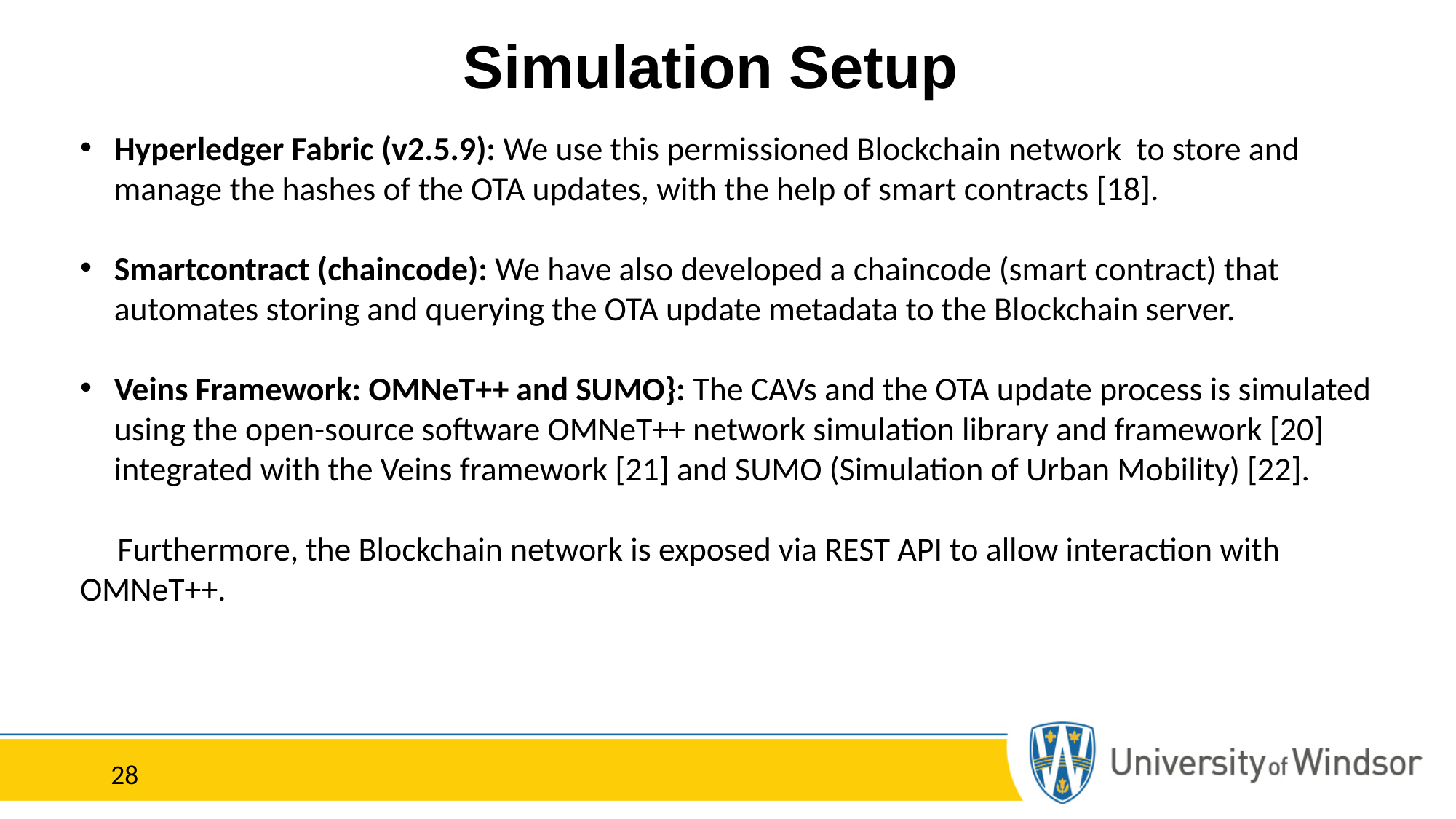

Simulation Setup
Hyperledger Fabric (v2.5.9): We use this permissioned Blockchain network  to store and manage the hashes of the OTA updates, with the help of smart contracts [18].

Smartcontract (chaincode): We have also developed a chaincode (smart contract) that automates storing and querying the OTA update metadata to the Blockchain server.

Veins Framework: OMNeT++ and SUMO}: The CAVs and the OTA update process is simulated using the open-source software OMNeT++ network simulation library and framework [20] integrated with the Veins framework [21] and SUMO (Simulation of Urban Mobility) [22].

     Furthermore, the Blockchain network is exposed via REST API to allow interaction with OMNeT++.
28